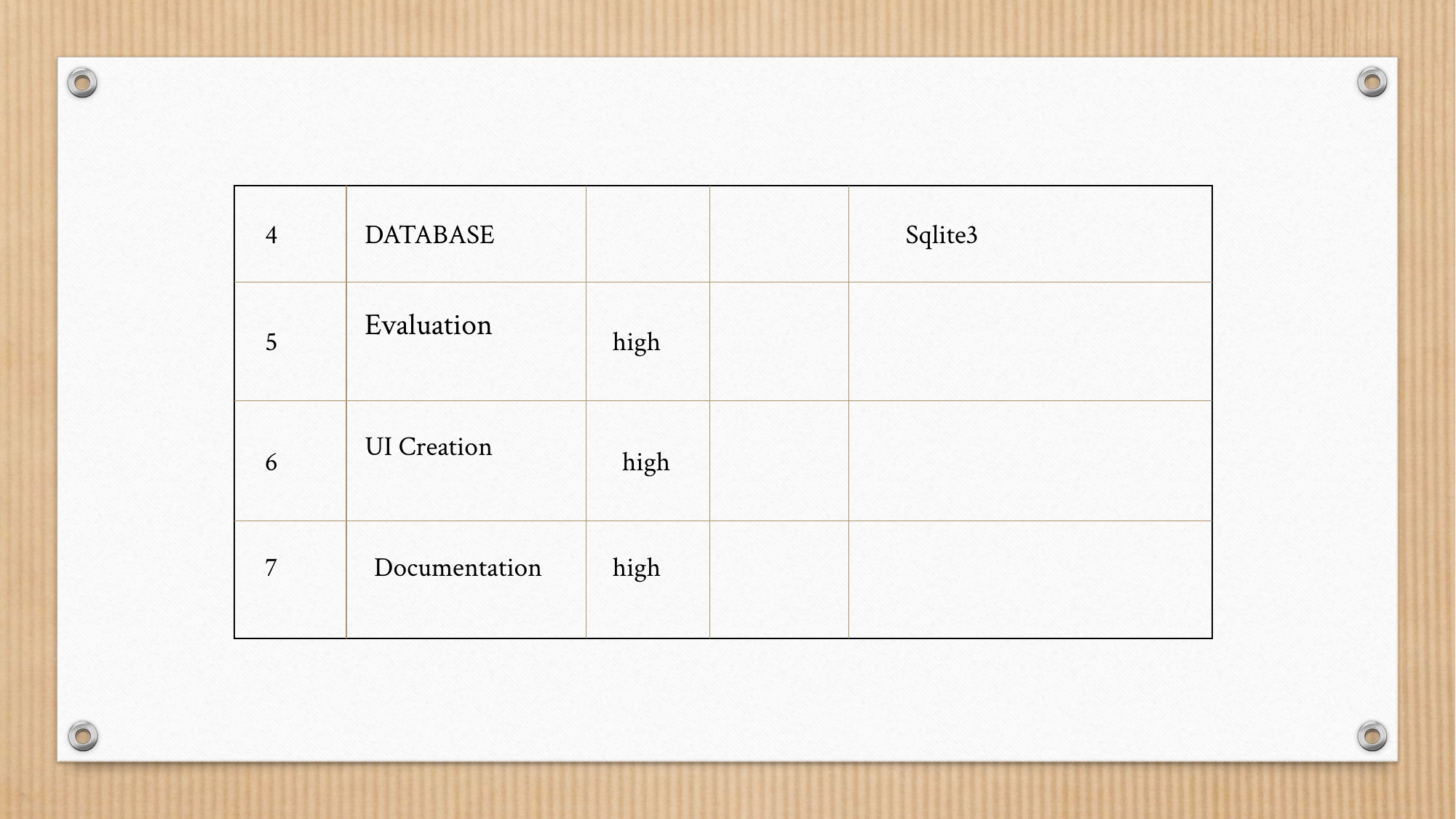

|  |
| --- |
4
DATABASE
   Sqlite3
Evaluation

5
high
UI Creation

6
high
7
Documentation
high